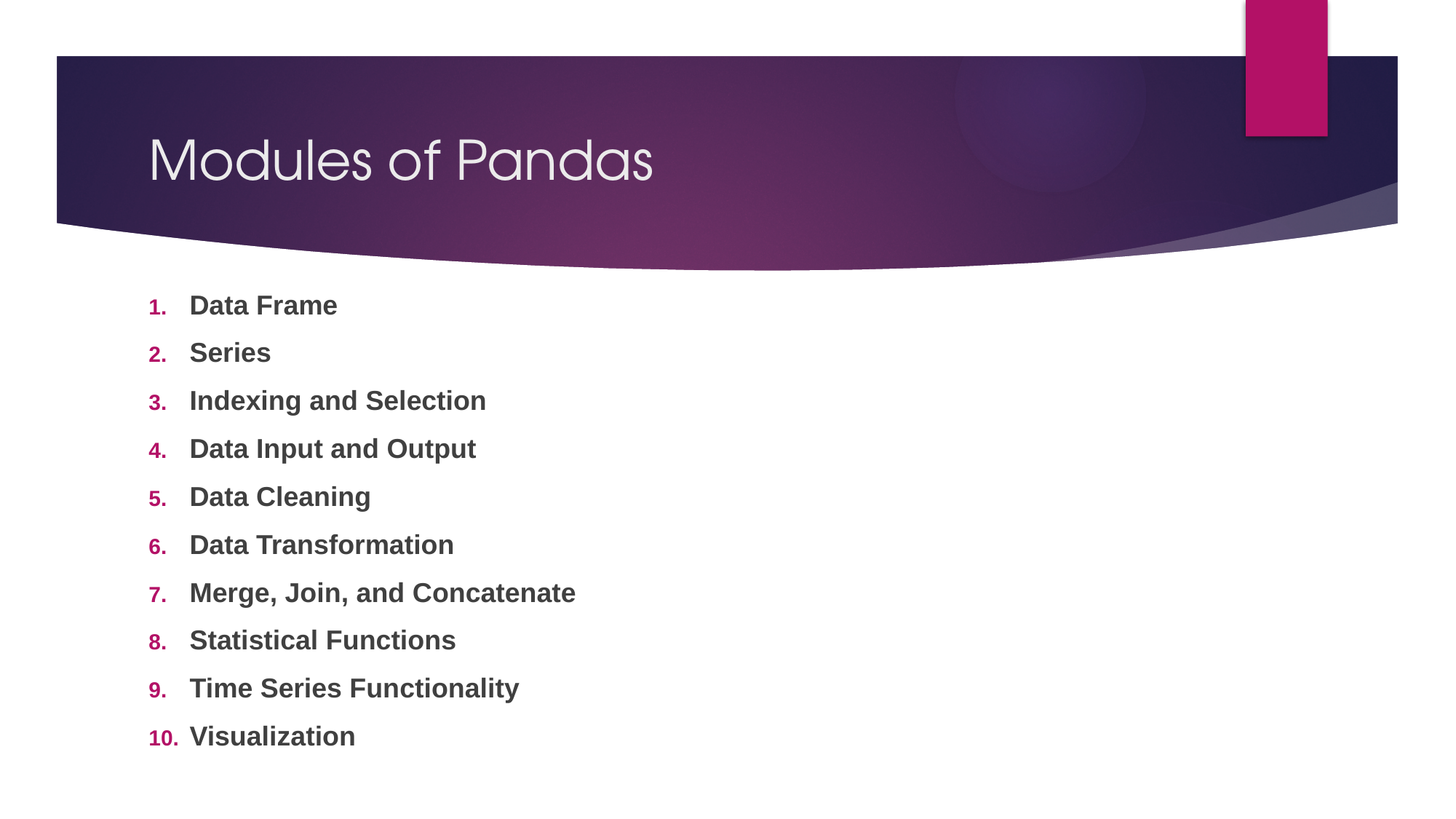

# Modules of Pandas
Data Frame
Series
Indexing and Selection
Data Input and Output
Data Cleaning
Data Transformation
Merge, Join, and Concatenate
Statistical Functions
Time Series Functionality
Visualization